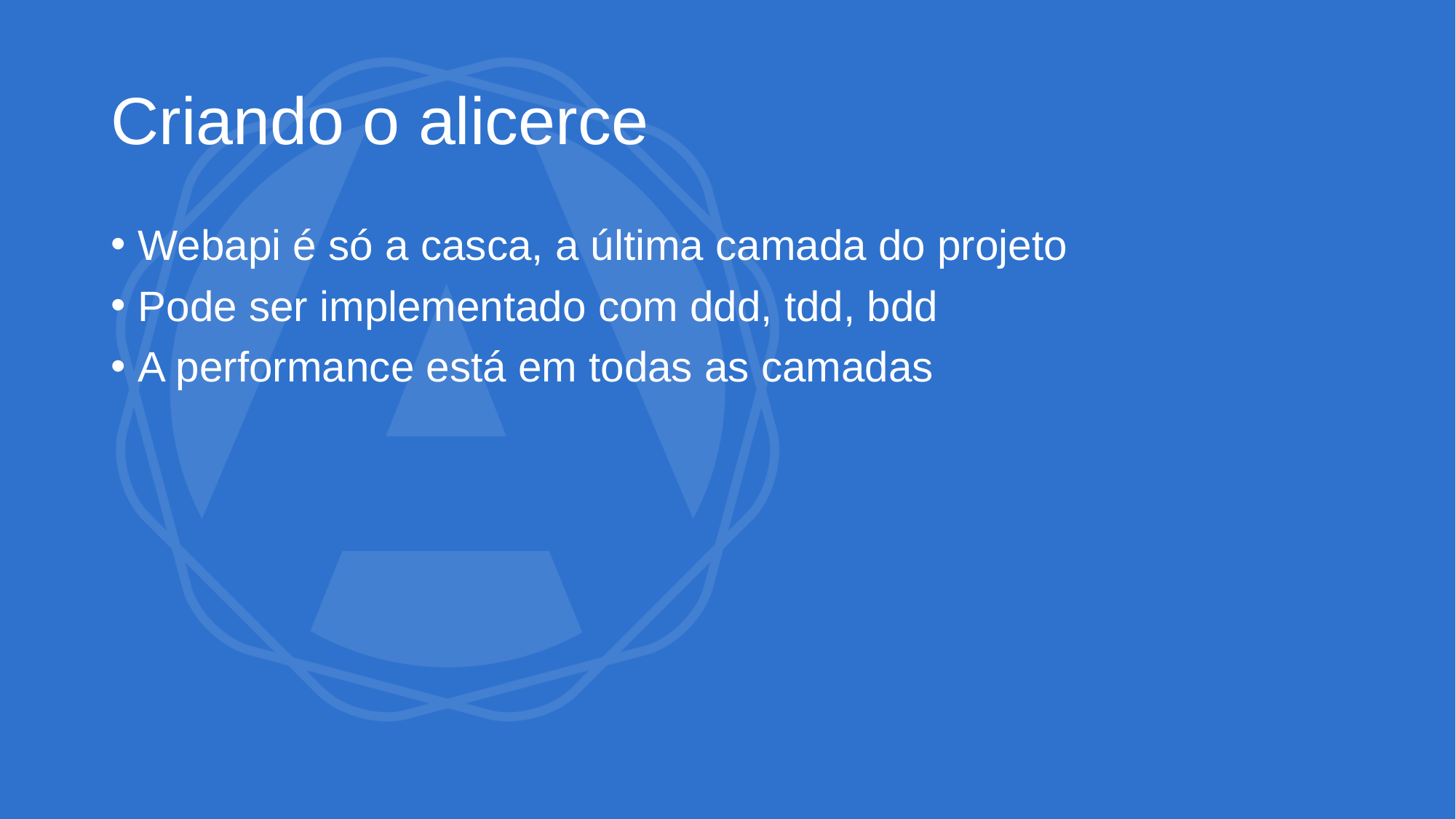

# Criando o alicerce
Webapi é só a casca, a última camada do projeto
Pode ser implementado com ddd, tdd, bdd
A performance está em todas as camadas